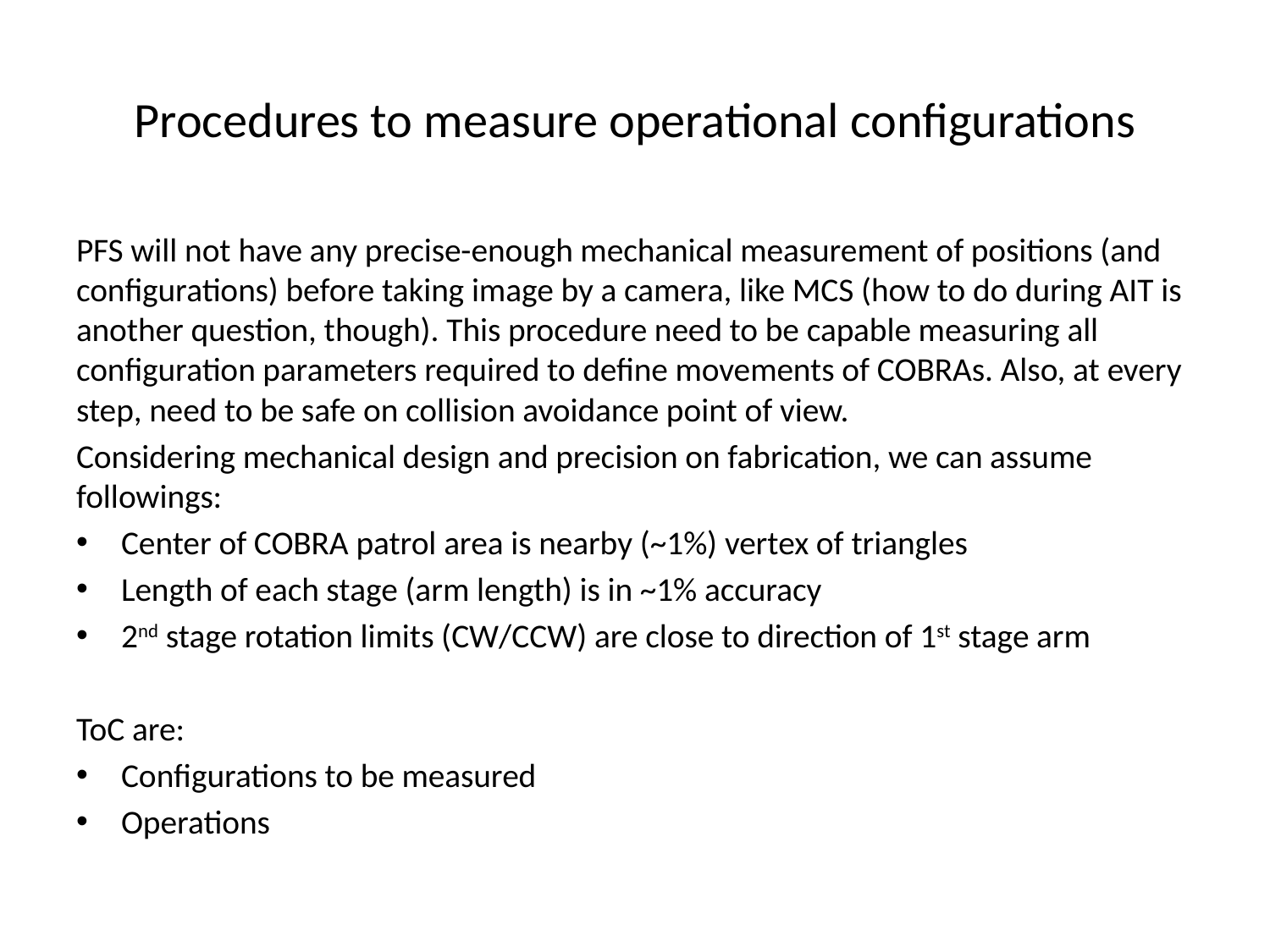

# Procedures to measure operational configurations
PFS will not have any precise-enough mechanical measurement of positions (and configurations) before taking image by a camera, like MCS (how to do during AIT is another question, though). This procedure need to be capable measuring all configuration parameters required to define movements of COBRAs. Also, at every step, need to be safe on collision avoidance point of view.
Considering mechanical design and precision on fabrication, we can assume followings:
Center of COBRA patrol area is nearby (~1%) vertex of triangles
Length of each stage (arm length) is in ~1% accuracy
2nd stage rotation limits (CW/CCW) are close to direction of 1st stage arm

ToC are:
Configurations to be measured
Operations